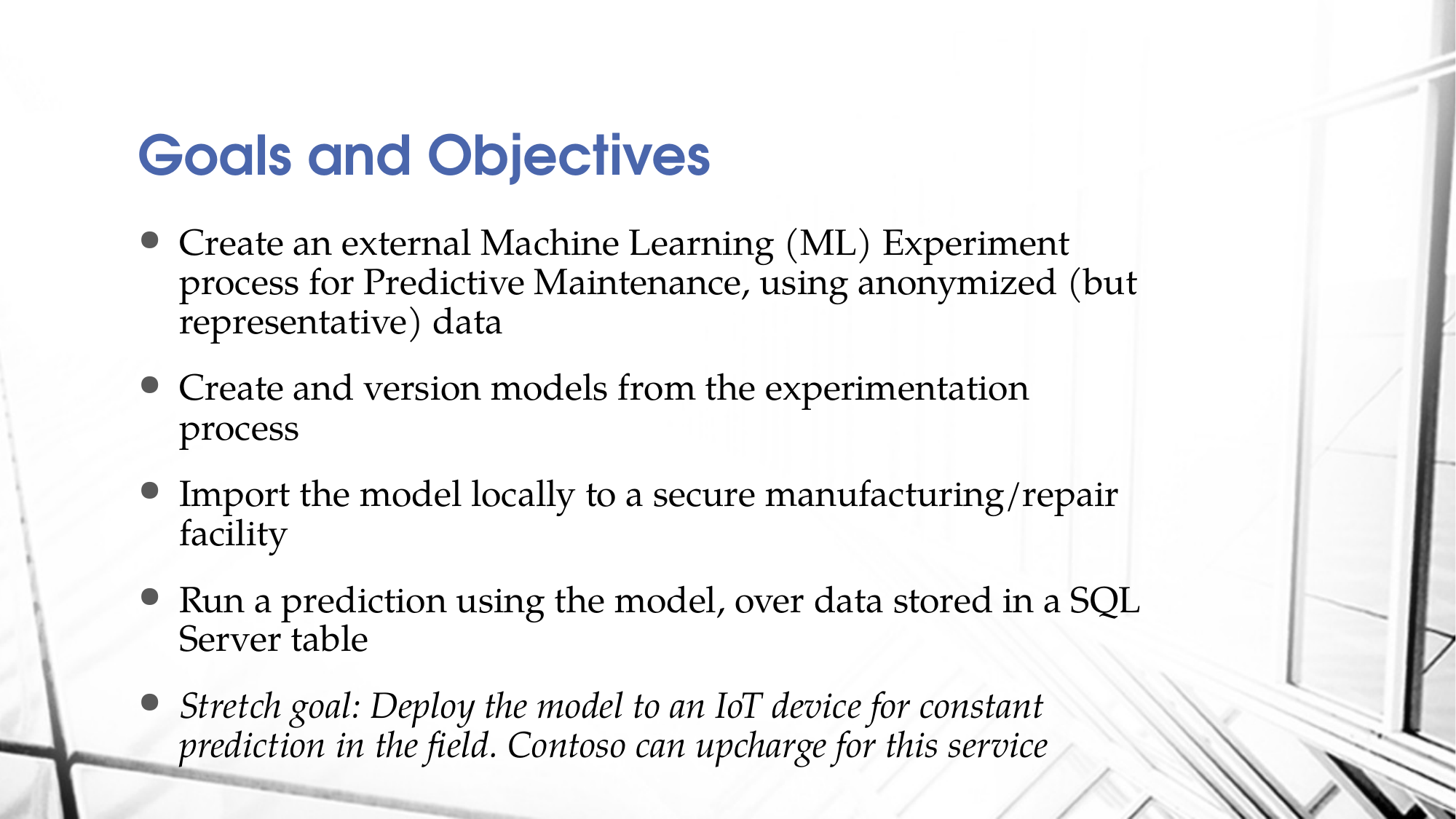

Goals and Objectives
Create an external Machine Learning (ML) Experiment process for Predictive Maintenance, using anonymized (but representative) data
Create and version models from the experimentation process
Import the model locally to a secure manufacturing/repair facility
Run a prediction using the model, over data stored in a SQL Server table
Stretch goal: Deploy the model to an IoT device for constant prediction in the field. Contoso can upcharge for this service